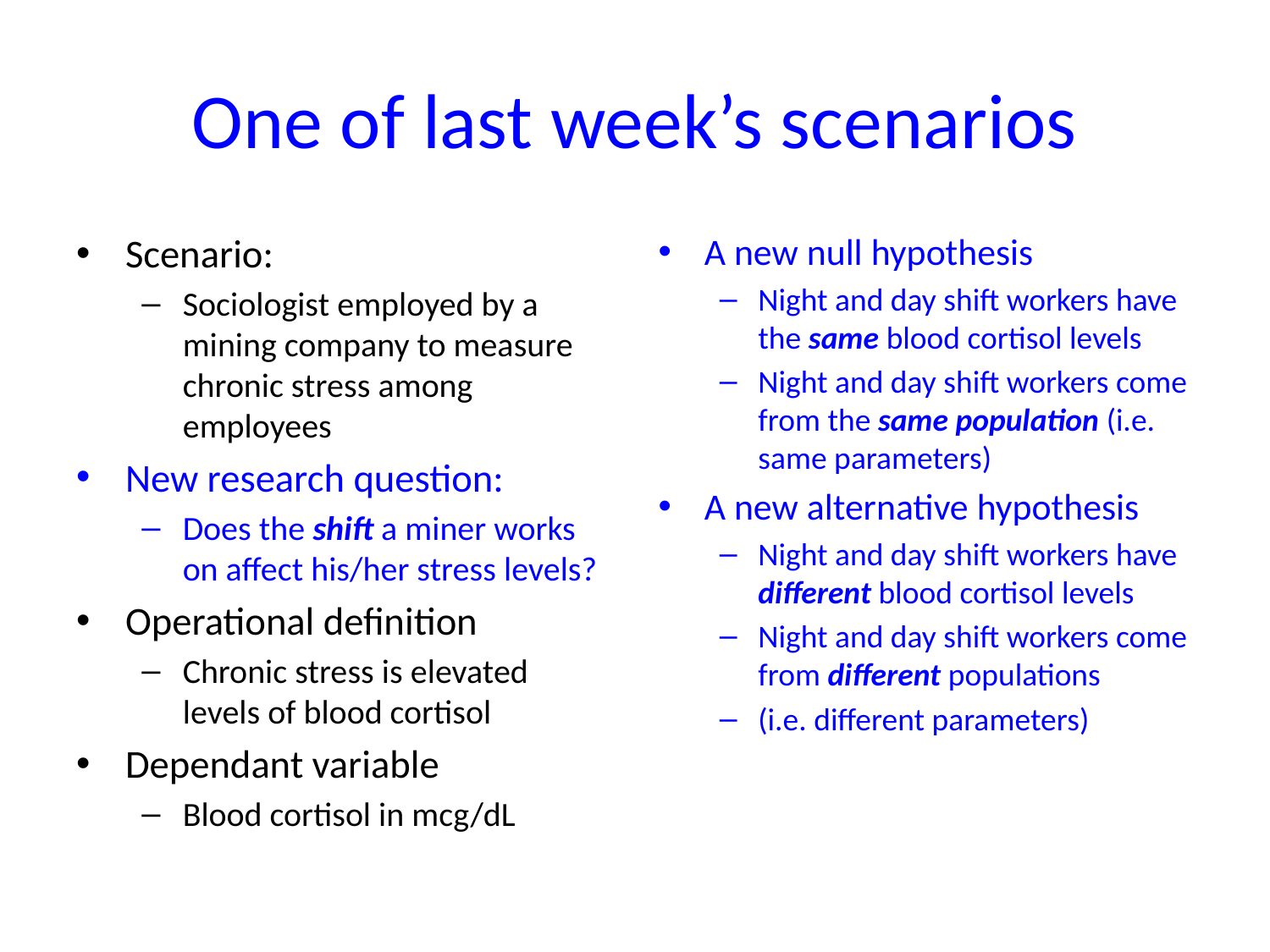

# One of last week’s scenarios
Scenario:
Sociologist employed by a mining company to measure chronic stress among employees
New research question:
Does the shift a miner works on affect his/her stress levels?
Operational definition
Chronic stress is elevated levels of blood cortisol
Dependant variable
Blood cortisol in mcg/dL

A new null hypothesis
Night and day shift workers have the same blood cortisol levels
Night and day shift workers come from the same population (i.e. same parameters)
A new alternative hypothesis
Night and day shift workers have different blood cortisol levels
Night and day shift workers come from different populations
(i.e. different parameters)